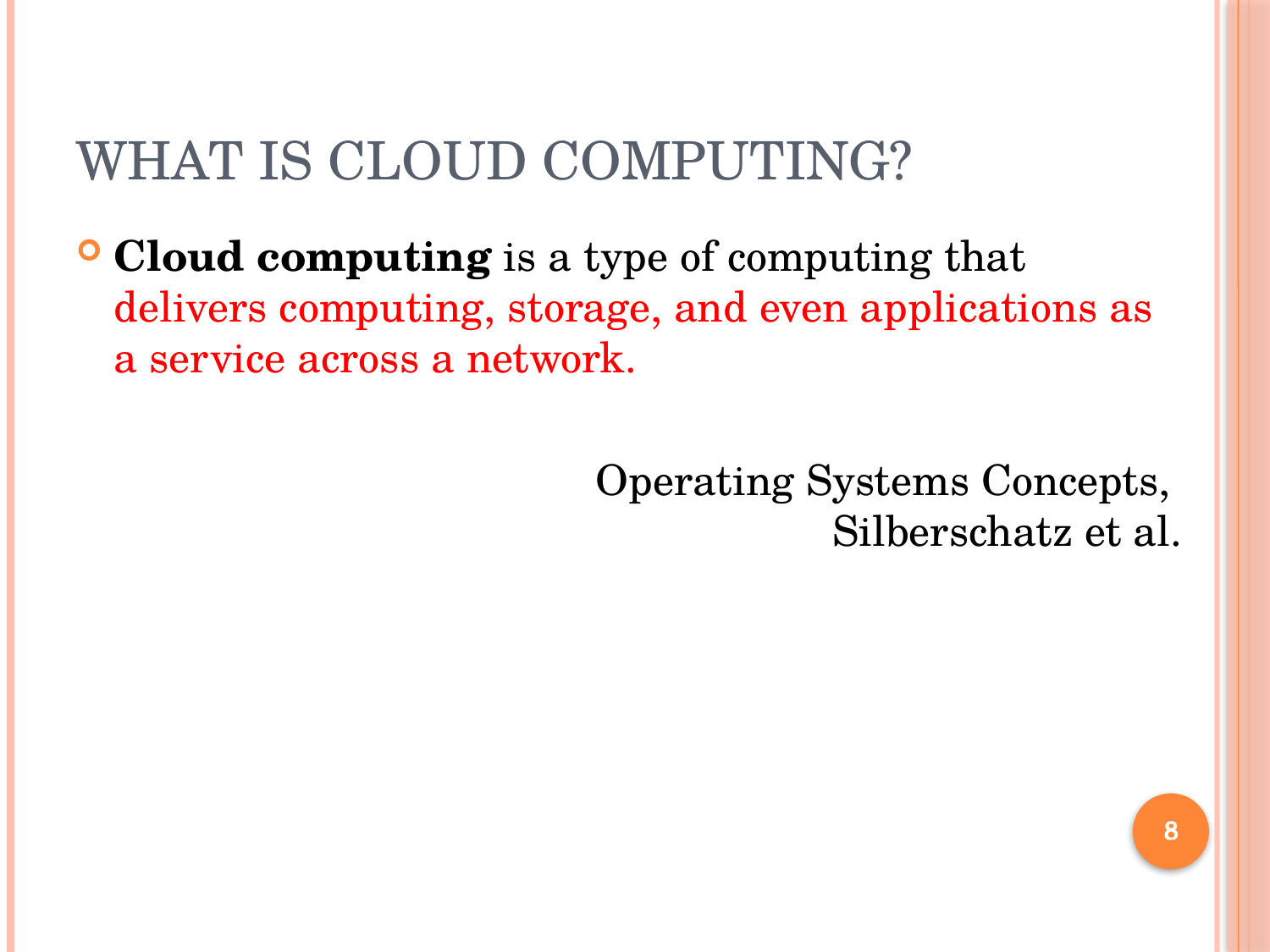

# What is Cloud Computing?
Cloud computing is a type of computing that delivers computing, storage, and even applications as a service across a network.

Operating Systems Concepts,
Silberschatz et al.
8